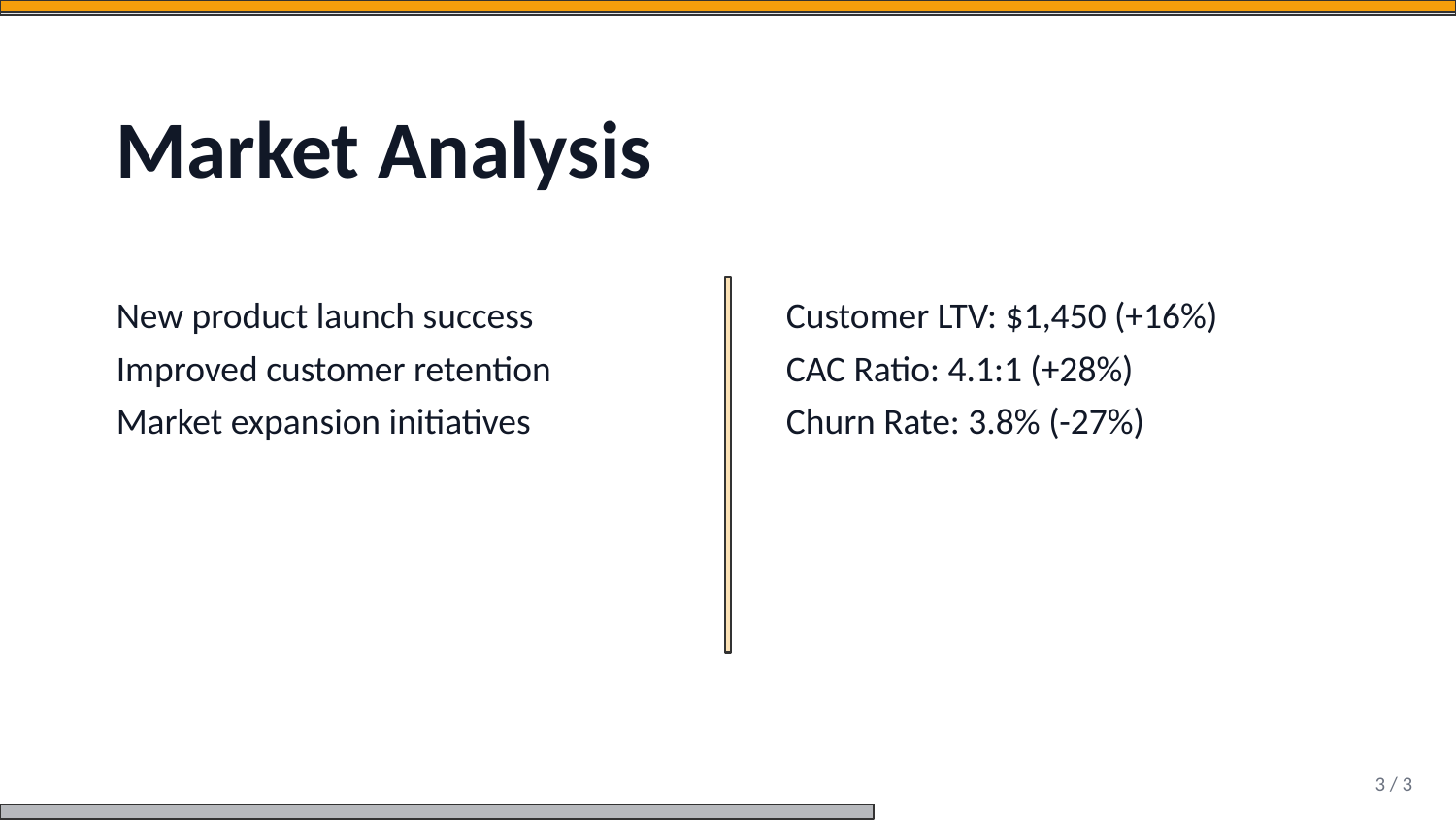

Market Analysis
New product launch success
Improved customer retention
Market expansion initiatives

Customer LTV: $1,450 (+16%)
CAC Ratio: 4.1:1 (+28%)
Churn Rate: 3.8% (-27%)
3 / 3